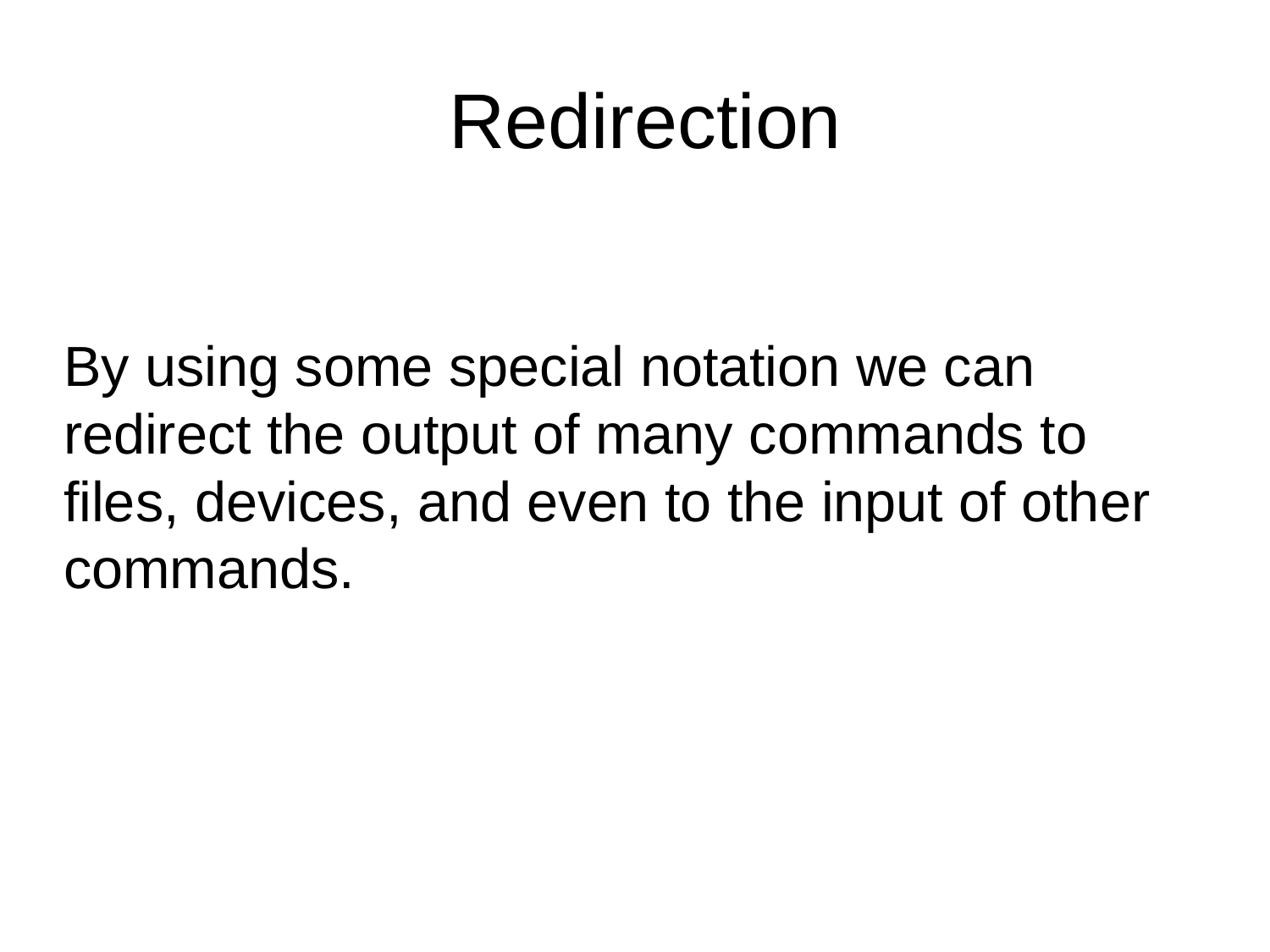

Redirection
By using some special notation we can redirect the output of many commands to files, devices, and even to the input of other commands.